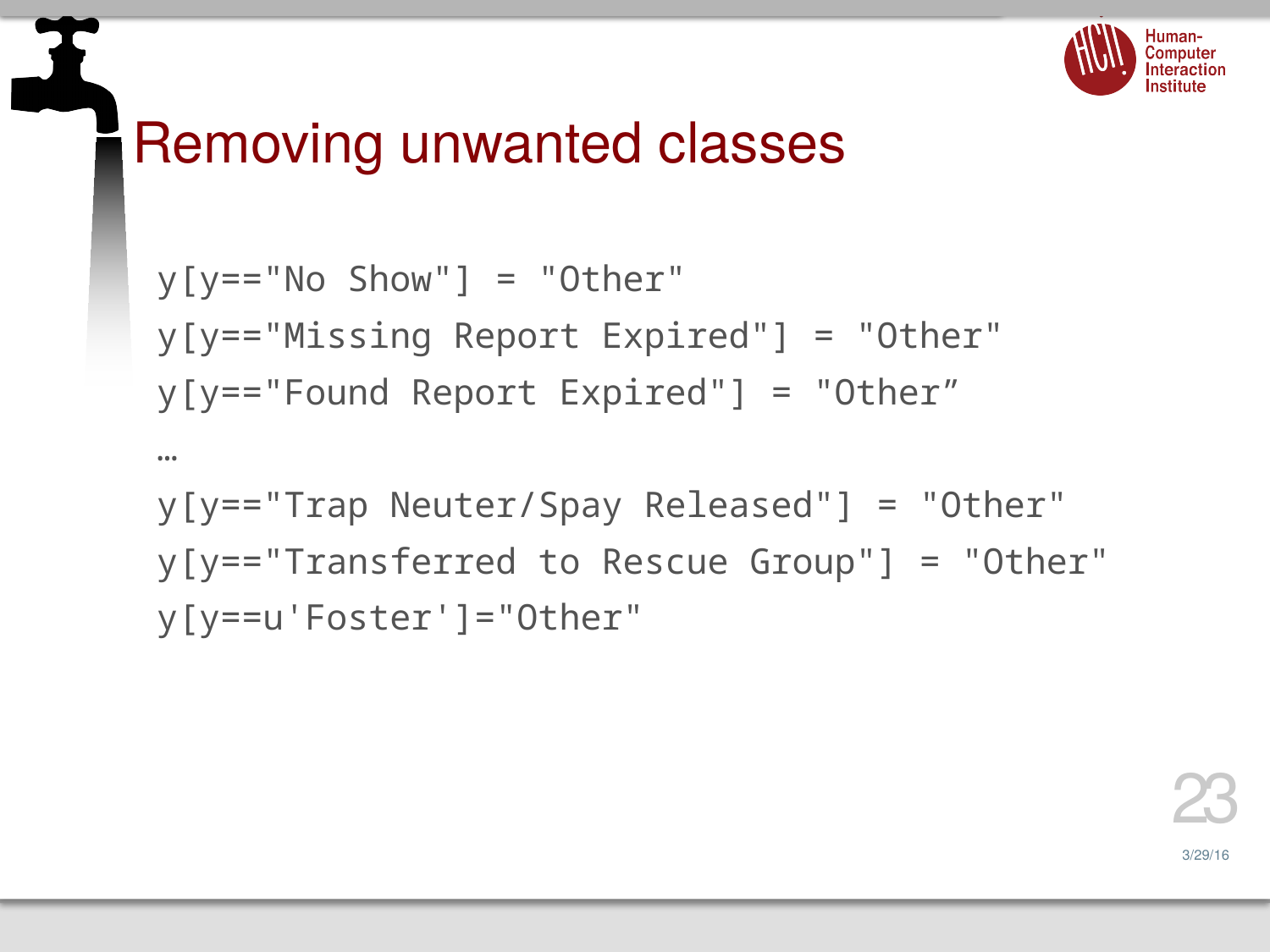

# Removing unwanted classes
y[y=="No Show"] = "Other"
y[y=="Missing Report Expired"] = "Other"
y[y=="Found Report Expired"] = "Other”
…
y[y=="Trap Neuter/Spay Released"] = "Other"
y[y=="Transferred to Rescue Group"] = "Other"
y[y==u'Foster']="Other"
23
3/29/16